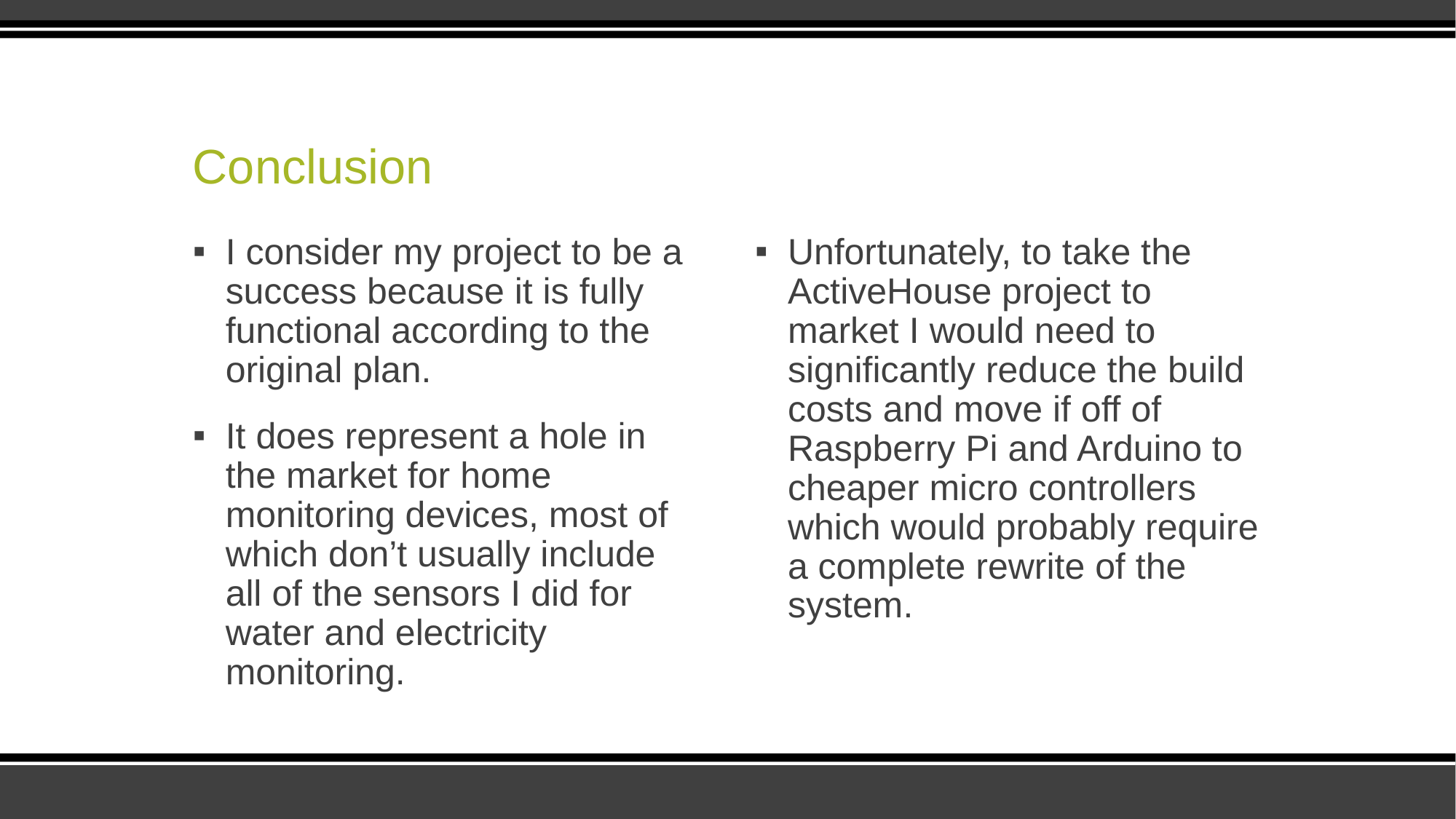

# Conclusion
I consider my project to be a success because it is fully functional according to the original plan.
It does represent a hole in the market for home monitoring devices, most of which don’t usually include all of the sensors I did for water and electricity monitoring.
Unfortunately, to take the ActiveHouse project to market I would need to significantly reduce the build costs and move if off of Raspberry Pi and Arduino to cheaper micro controllers which would probably require a complete rewrite of the system.